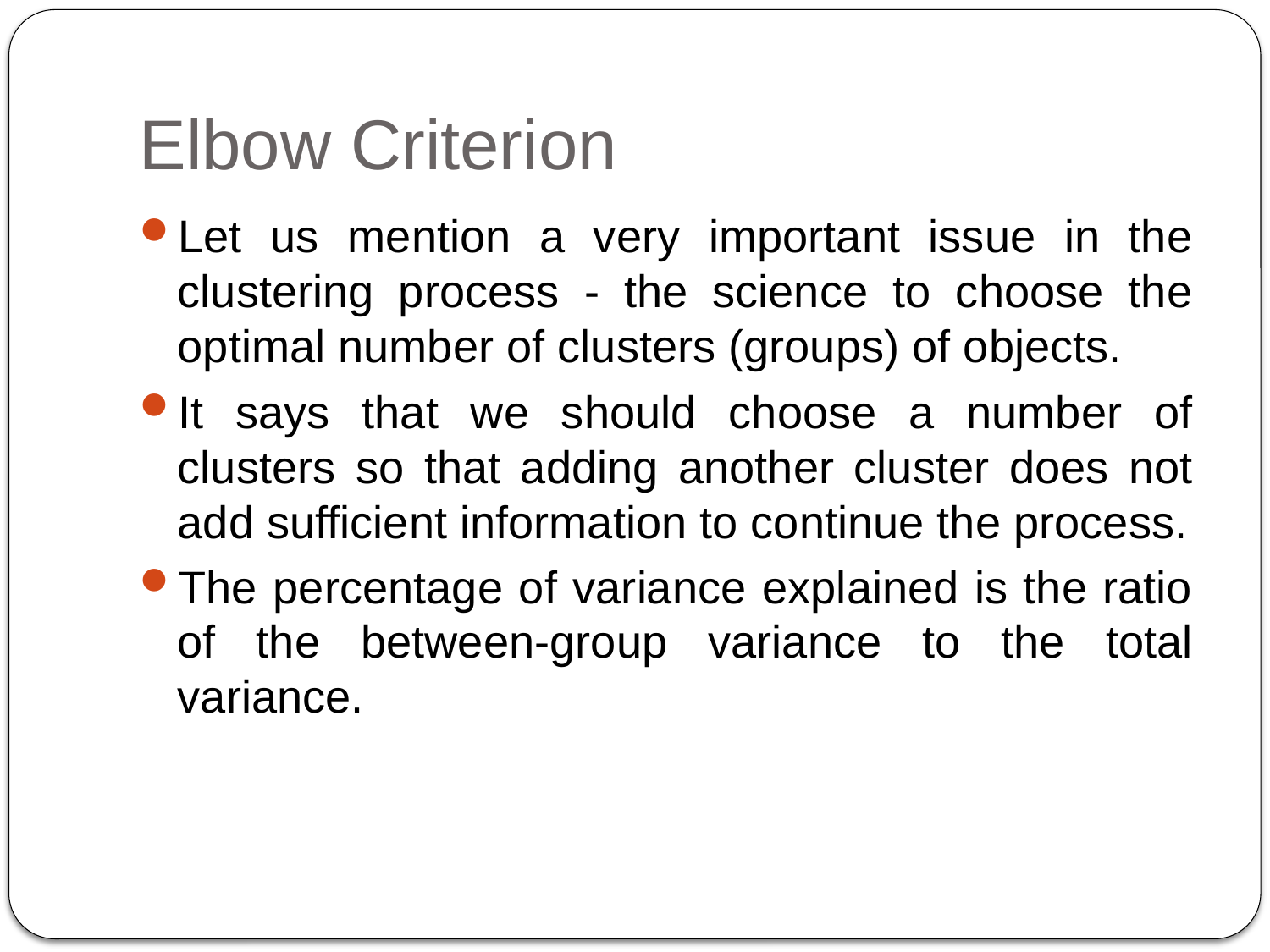

# Elbow Criterion
Let us mention a very important issue in the clustering process - the science to choose the optimal number of clusters (groups) of objects.
It says that we should choose a number of clusters so that adding another cluster does not add sufficient information to continue the process.
The percentage of variance explained is the ratio of the between-group variance to the total variance.